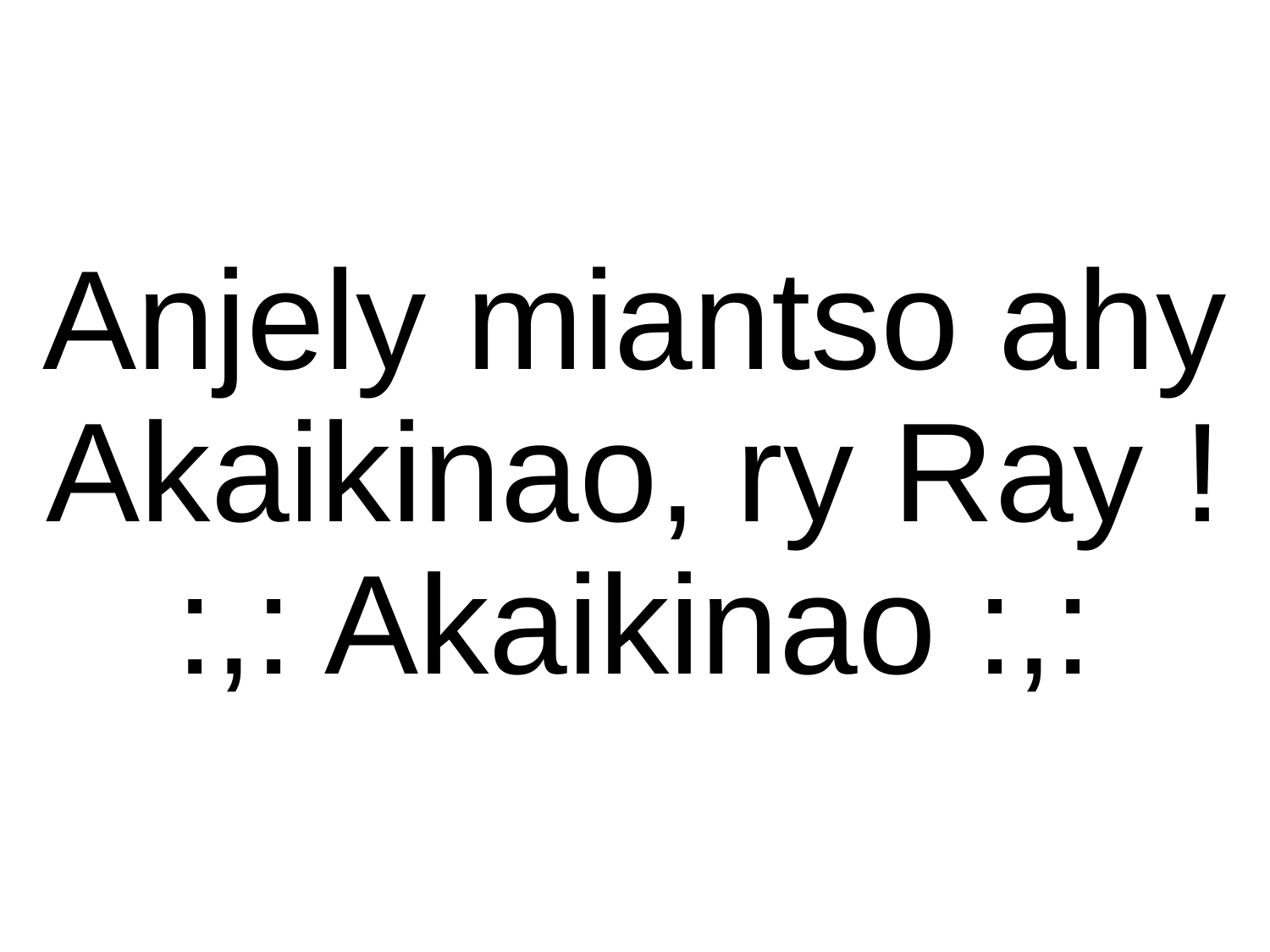

Anjely miantso ahy
Akaikinao, ry Ray !
:,: Akaikinao :,: